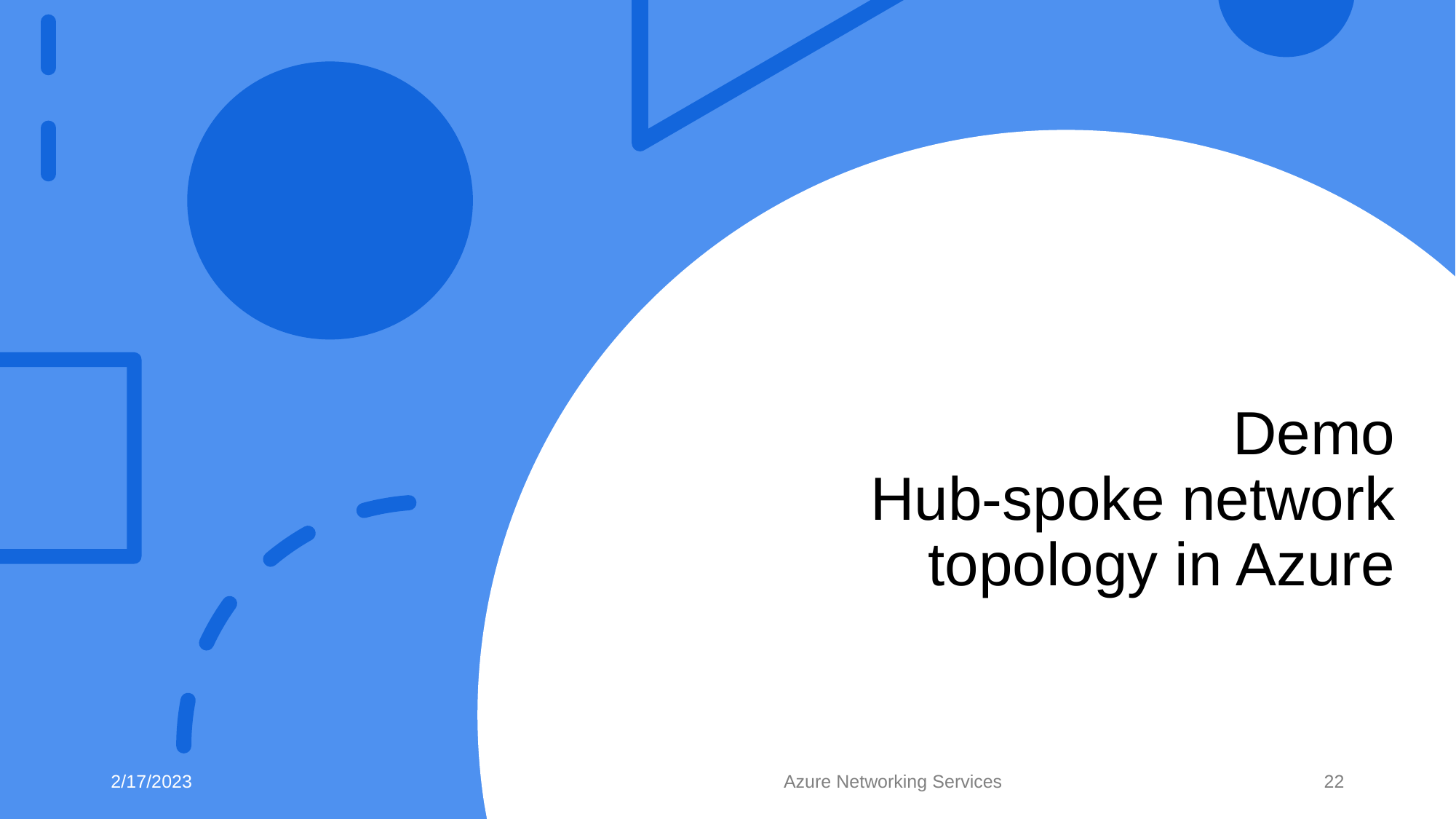

# Demo Hub-spoke network topology in Azure

2/17/2023
Azure Networking Services
22